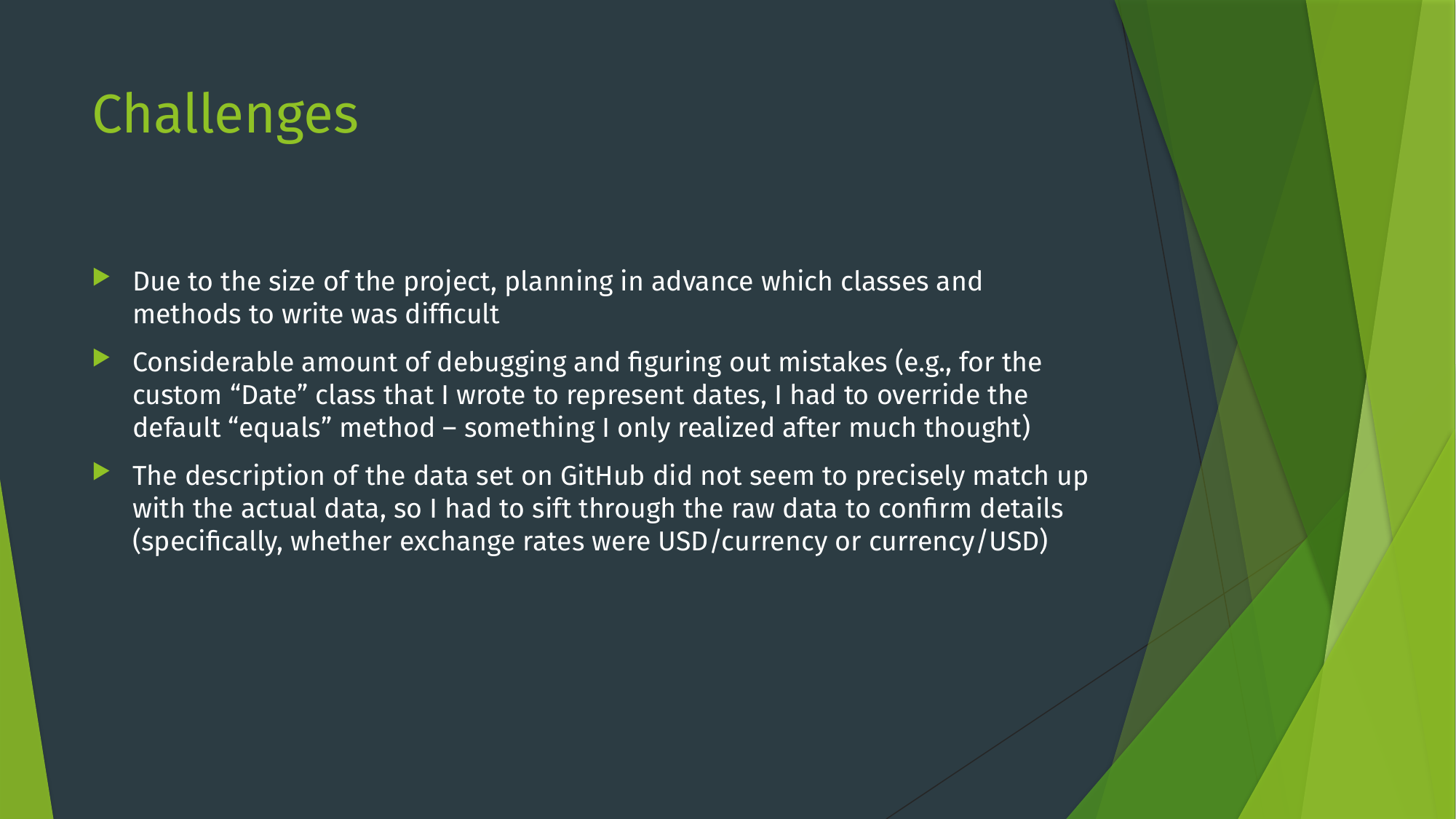

# Challenges
Due to the size of the project, planning in advance which classes and methods to write was difficult
Considerable amount of debugging and figuring out mistakes (e.g., for the custom “Date” class that I wrote to represent dates, I had to override the default “equals” method – something I only realized after much thought)
The description of the data set on GitHub did not seem to precisely match up with the actual data, so I had to sift through the raw data to confirm details (specifically, whether exchange rates were USD/currency or currency/USD)